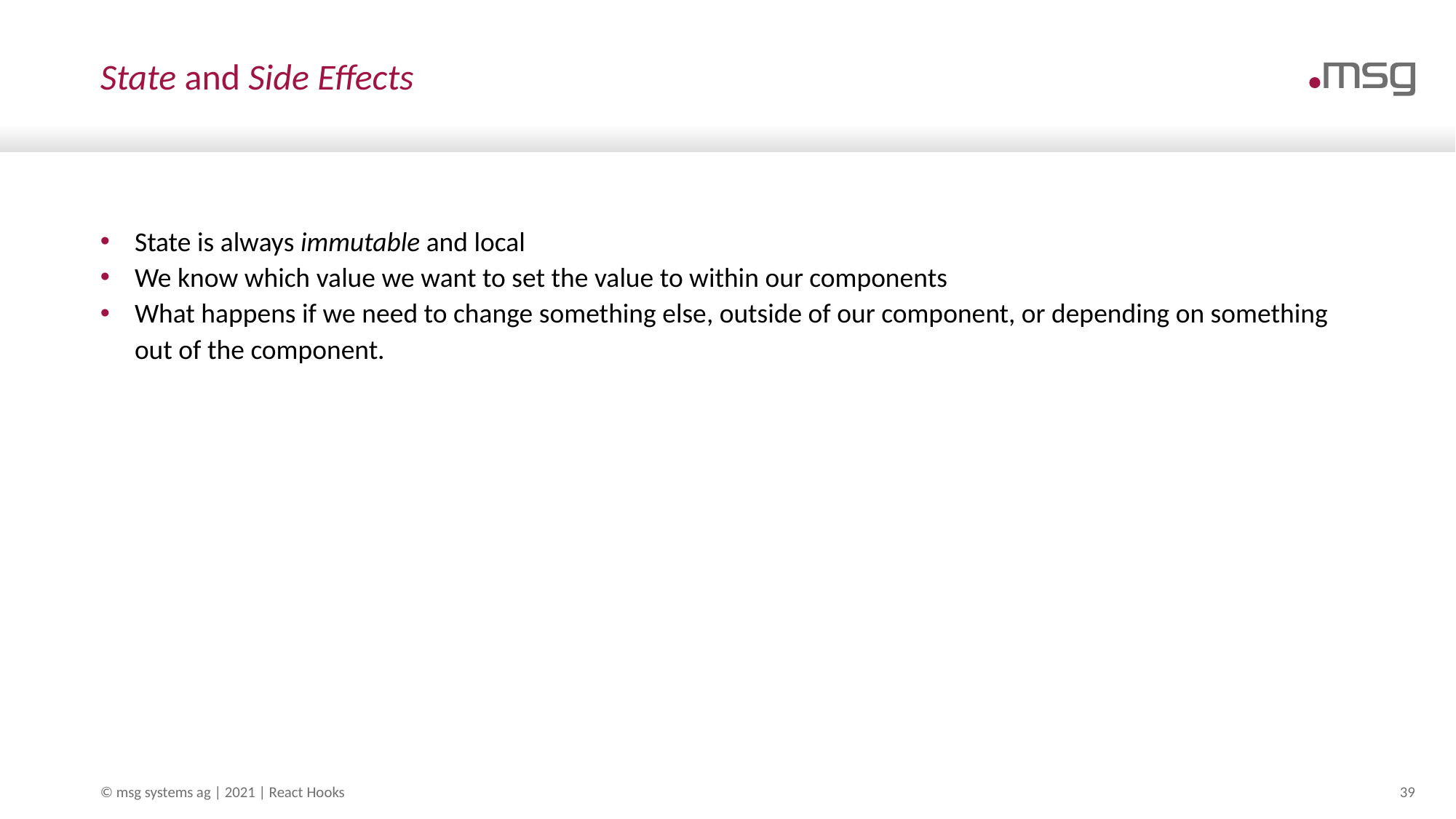

# State and Side Effects
State is always immutable and local
We know which value we want to set the value to within our components
What happens if we need to change something else, outside of our component, or depending on something out of the component.
© msg systems ag | 2021 | React Hooks
39